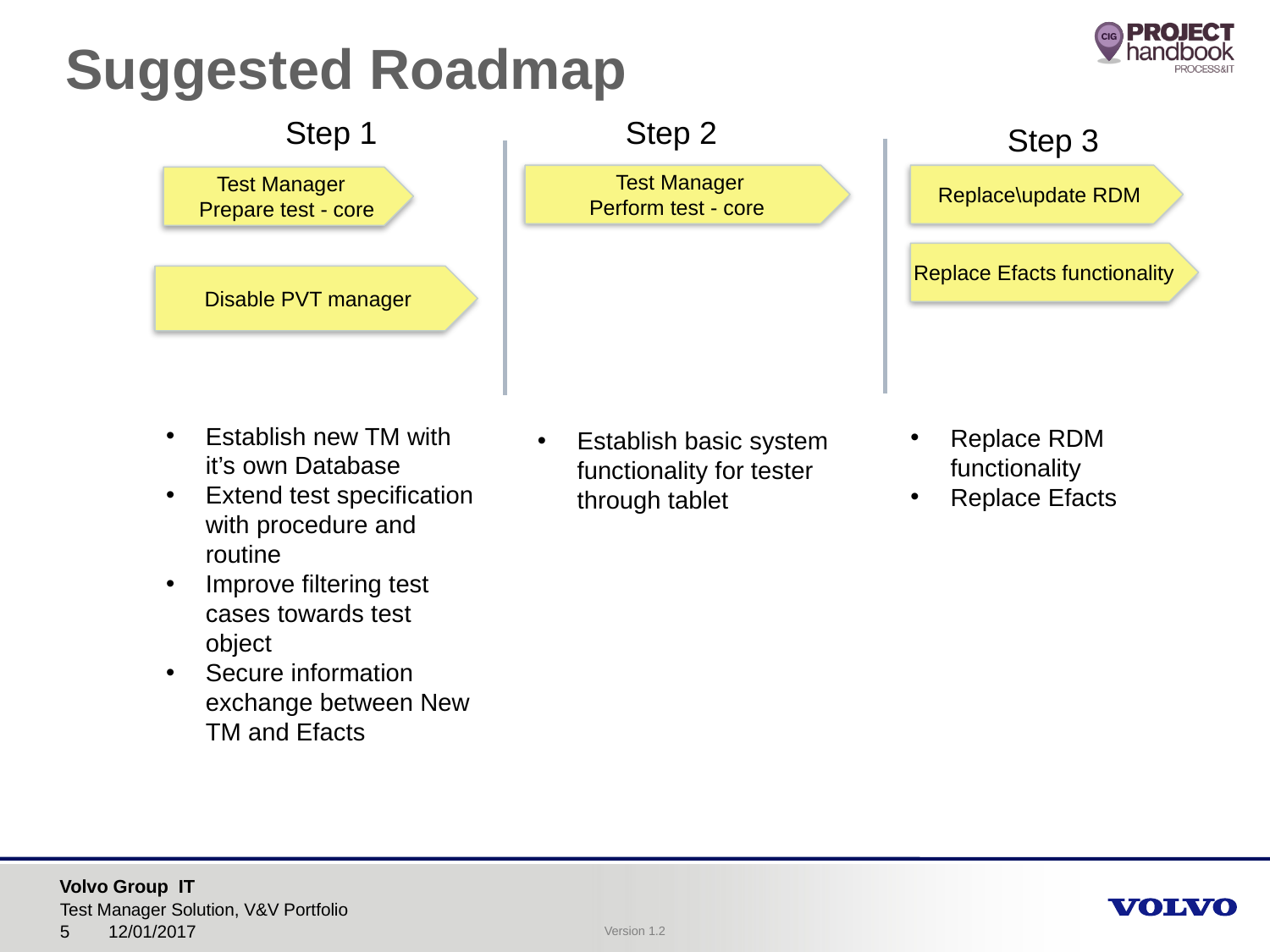

# Suggested Roadmap
Step 2
Step 1
Step 3
Replace\update RDM
Test Manager
Perform test - core
Test Manager
  Prepare test - core
Replace Efacts functionality

Disable PVT manager

Establish new TM with it’s own Database
Extend test specification with procedure and routine
Improve filtering test cases towards test object
Secure information exchange between New TM and Efacts
Replace RDM functionality
Replace Efacts

Establish basic system functionality for tester through tablet
Test Manager Solution, V&V Portfolio
12/01/2017
5